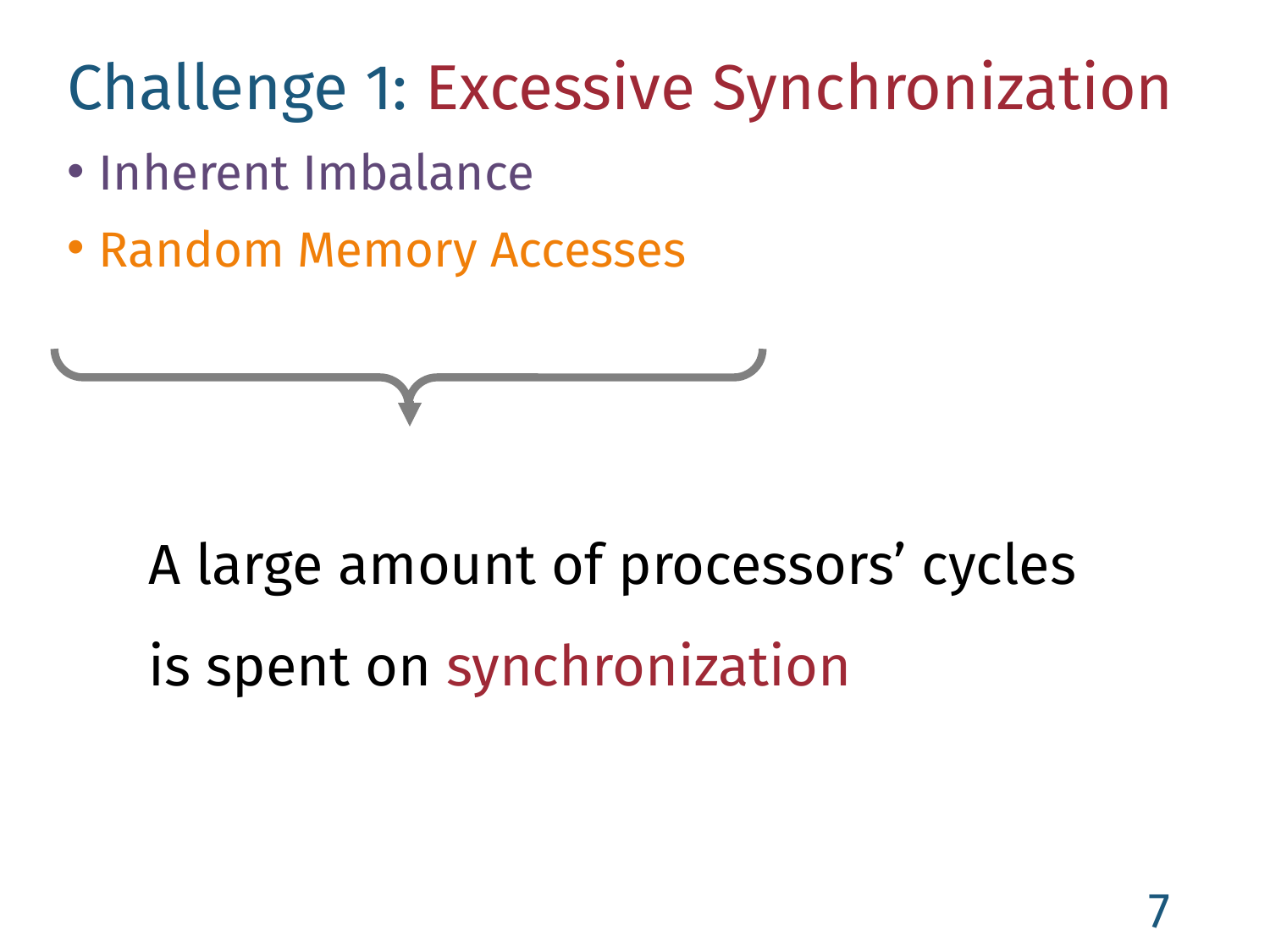

Challenge 1: Excessive Synchronization

Inherent Imbalance
Random Memory Accesses
A large amount of processors’ cycles
is spent on synchronization
7